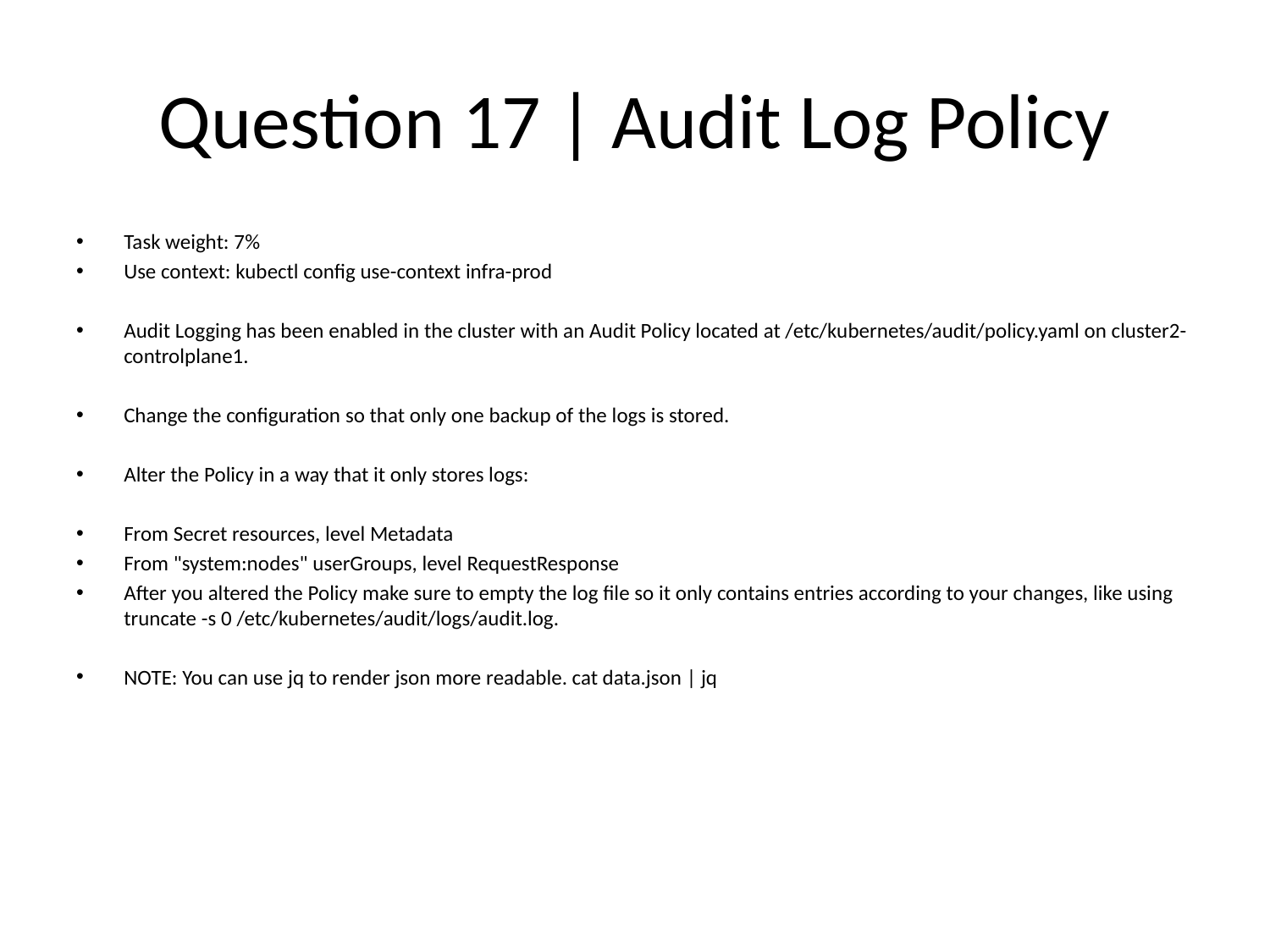

# Question 17 | Audit Log Policy
Task weight: 7%
Use context: kubectl config use-context infra-prod

Audit Logging has been enabled in the cluster with an Audit Policy located at /etc/kubernetes/audit/policy.yaml on cluster2-controlplane1.

Change the configuration so that only one backup of the logs is stored.

Alter the Policy in a way that it only stores logs:

From Secret resources, level Metadata
From "system:nodes" userGroups, level RequestResponse
After you altered the Policy make sure to empty the log file so it only contains entries according to your changes, like using truncate -s 0 /etc/kubernetes/audit/logs/audit.log.

NOTE: You can use jq to render json more readable. cat data.json | jq